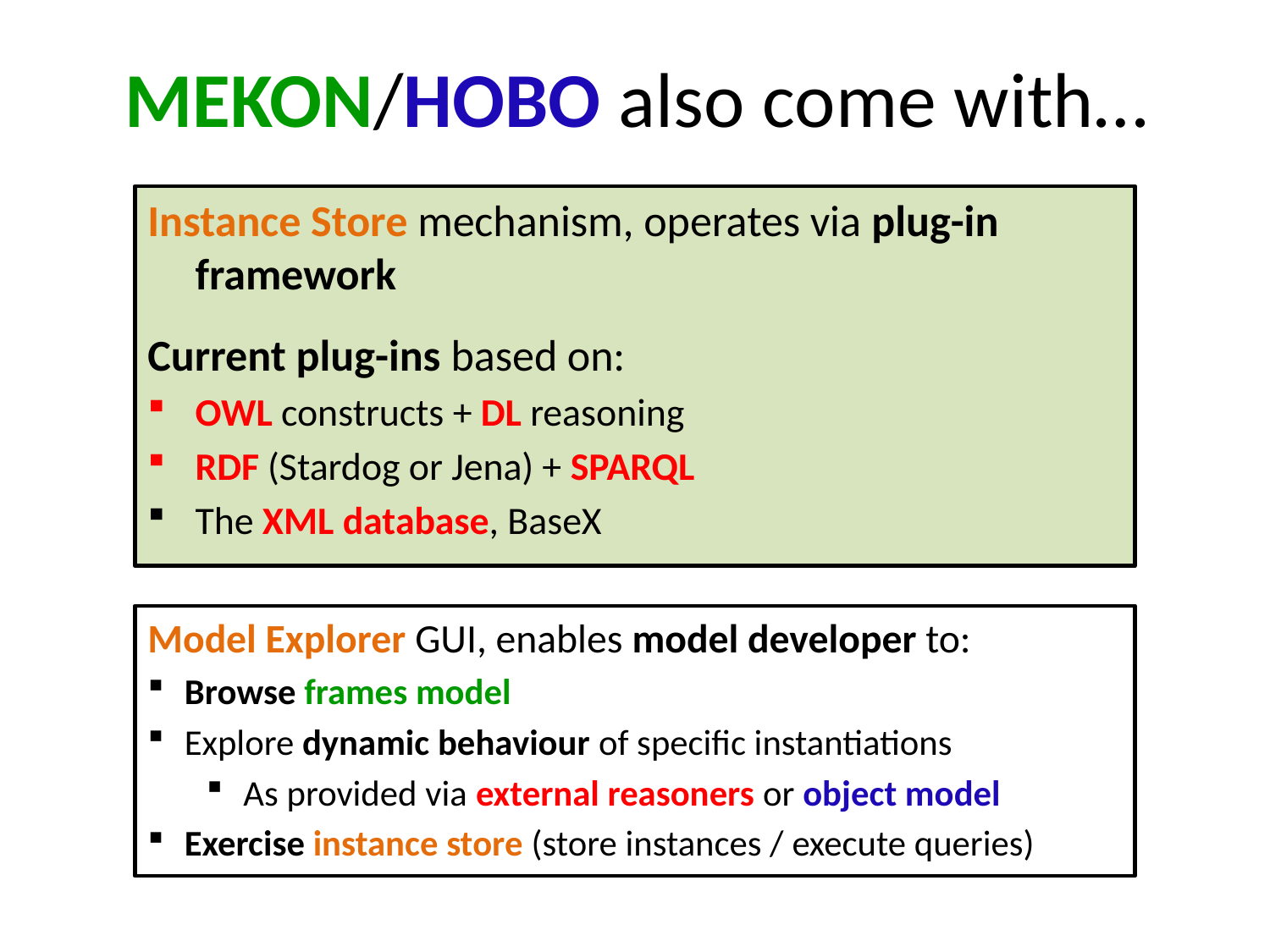

# MEKON/HOBO also come with…
Instance Store mechanism, operates via plug-in framework

Current plug-ins based on:
OWL constructs + DL reasoning
RDF (Stardog or Jena) + SPARQL
The XML database, BaseX
Model Explorer GUI, enables model developer to:
Browse frames model
Explore dynamic behaviour of specific instantiations
As provided via external reasoners or object model
Exercise instance store (store instances / execute queries)